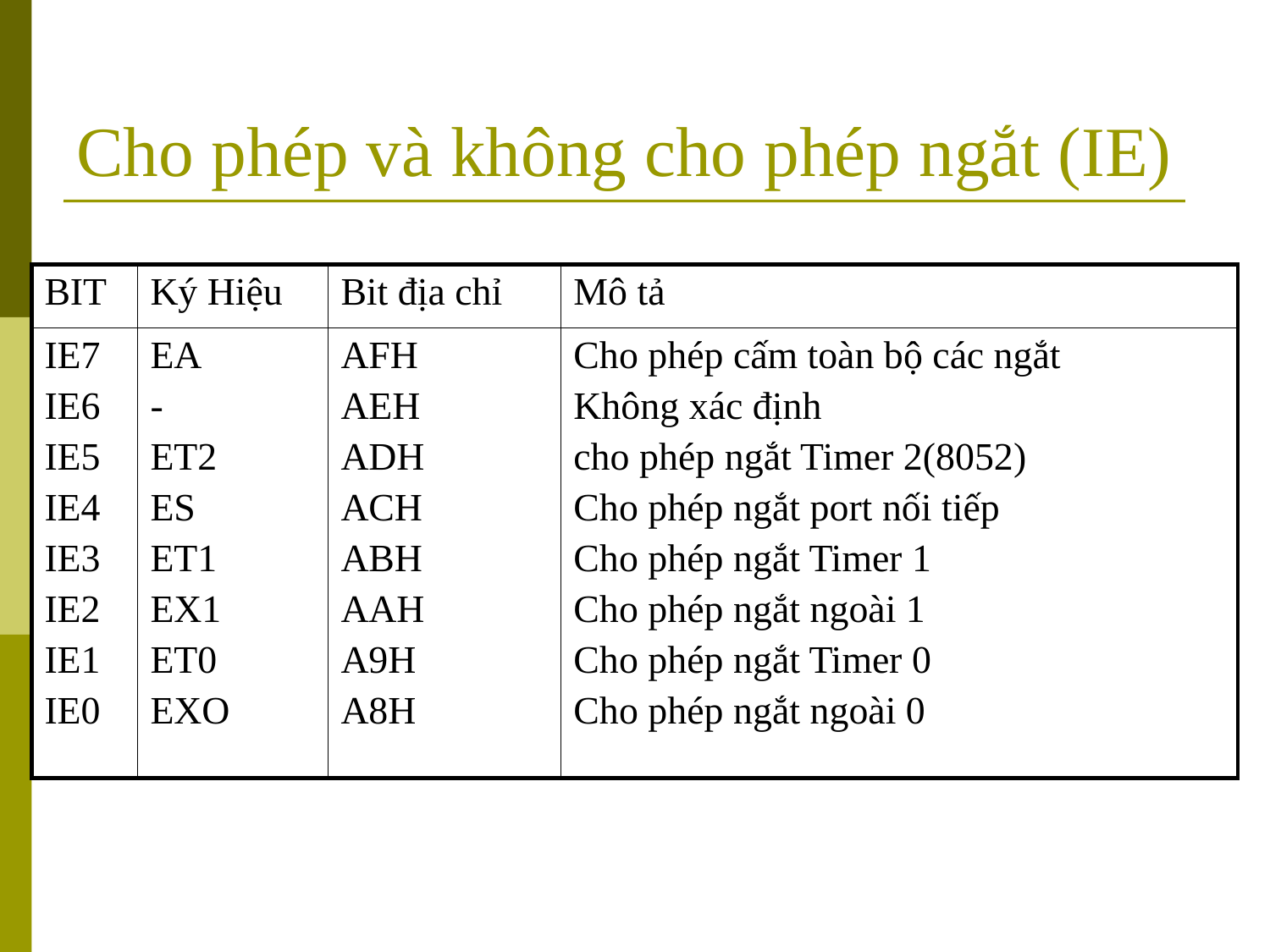

# Cho phép và không cho phép ngắt (IE)
| BIT | Ký Hiệu | Bit địa chỉ | Mô tả |
| --- | --- | --- | --- |
| IE7 IE6 IE5 IE4 IE3 IE2 IE1 IE0 | EA - ET2 ES ET1 EX1 ET0 EXO | AFH AEH ADH ACH ABH AAH A9H A8H | Cho phép cấm toàn bộ các ngắt Không xác định cho phép ngắt Timer 2(8052) Cho phép ngắt port nối tiếp Cho phép ngắt Timer 1 Cho phép ngắt ngoài 1 Cho phép ngắt Timer 0 Cho phép ngắt ngoài 0 |